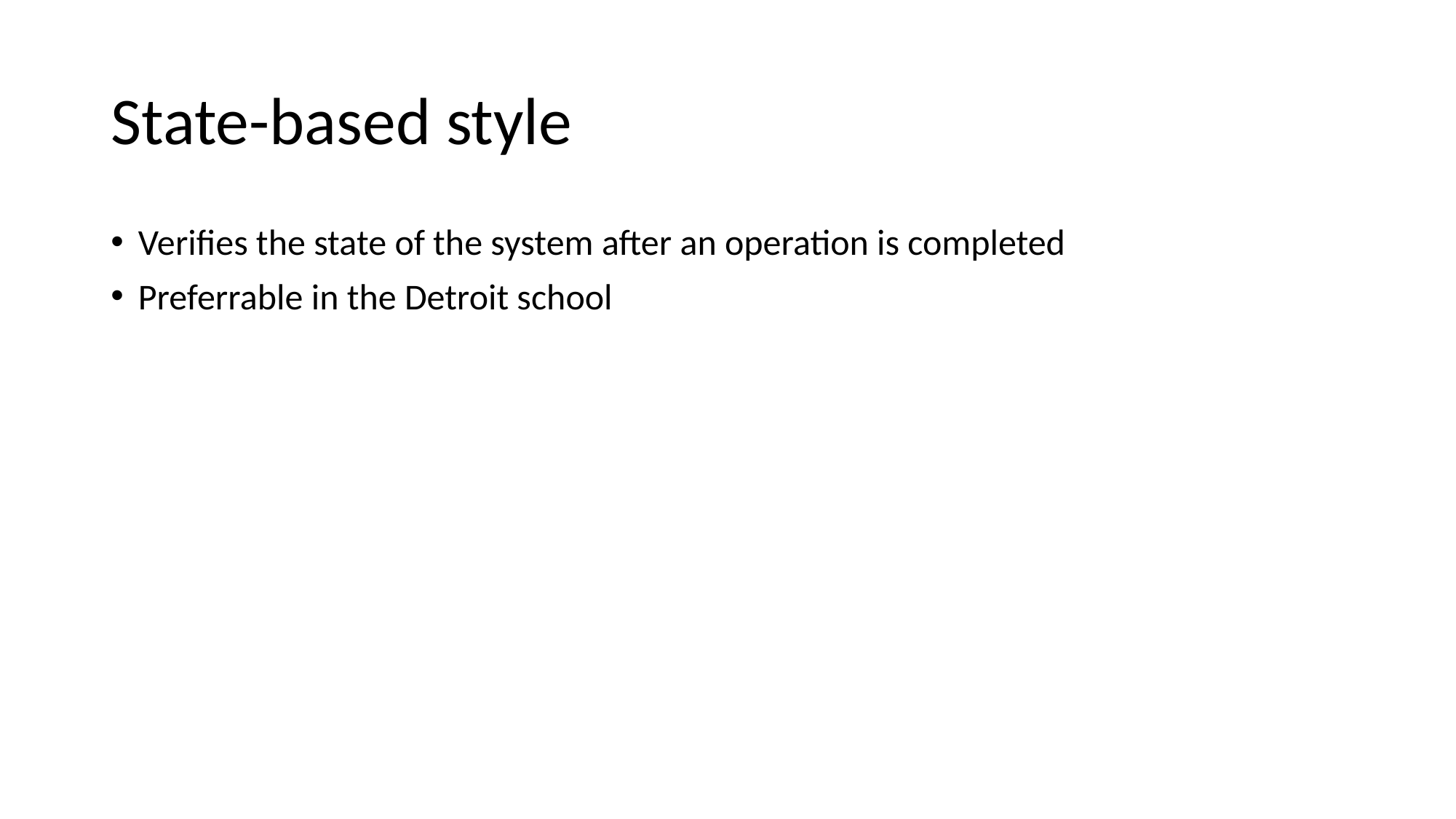

# State-based style
Verifies the state of the system after an operation is completed
Preferrable in the Detroit school